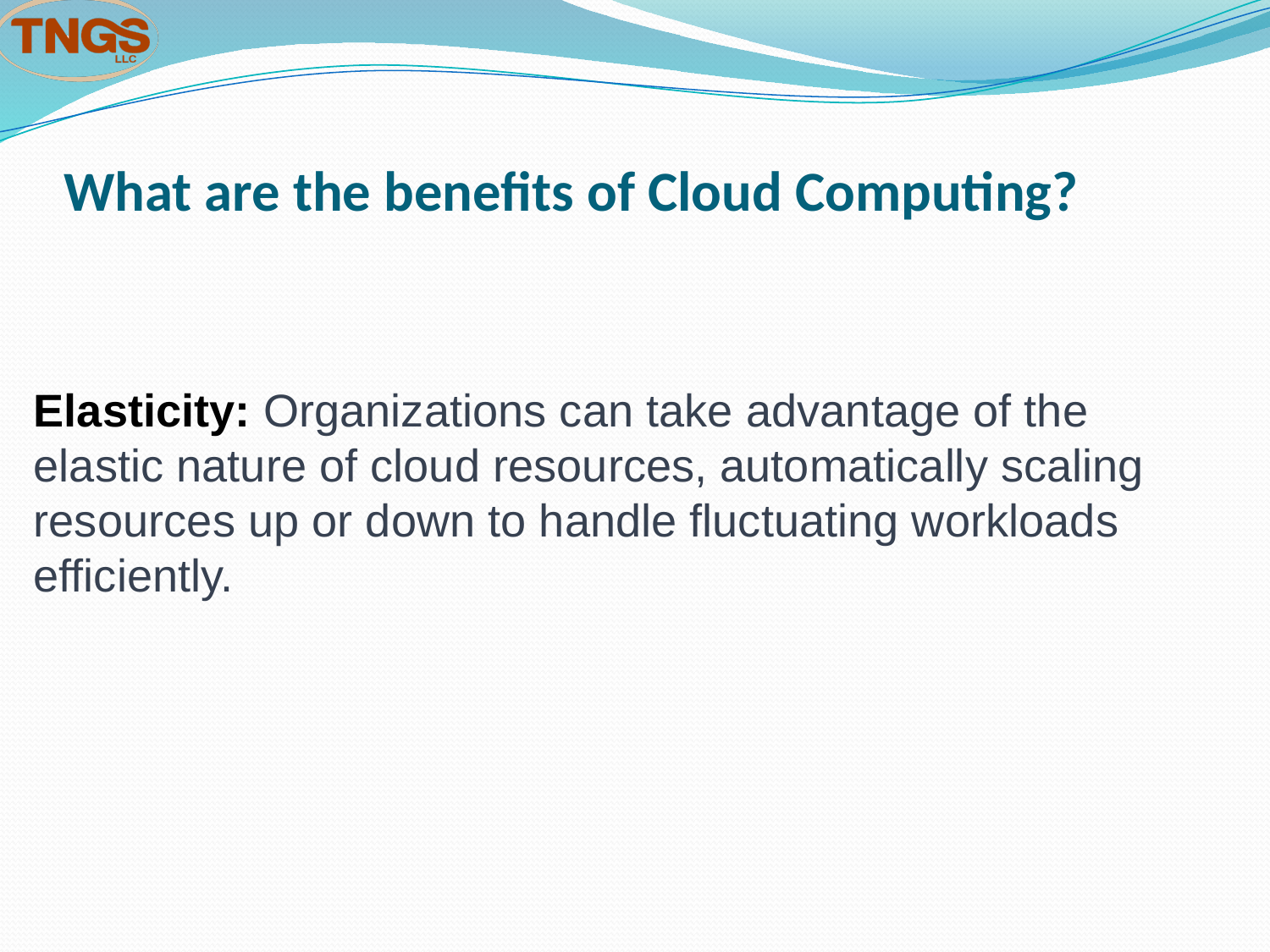

# What are the benefits of Cloud Computing?
Elasticity: Organizations can take advantage of the elastic nature of cloud resources, automatically scaling resources up or down to handle fluctuating workloads efficiently.